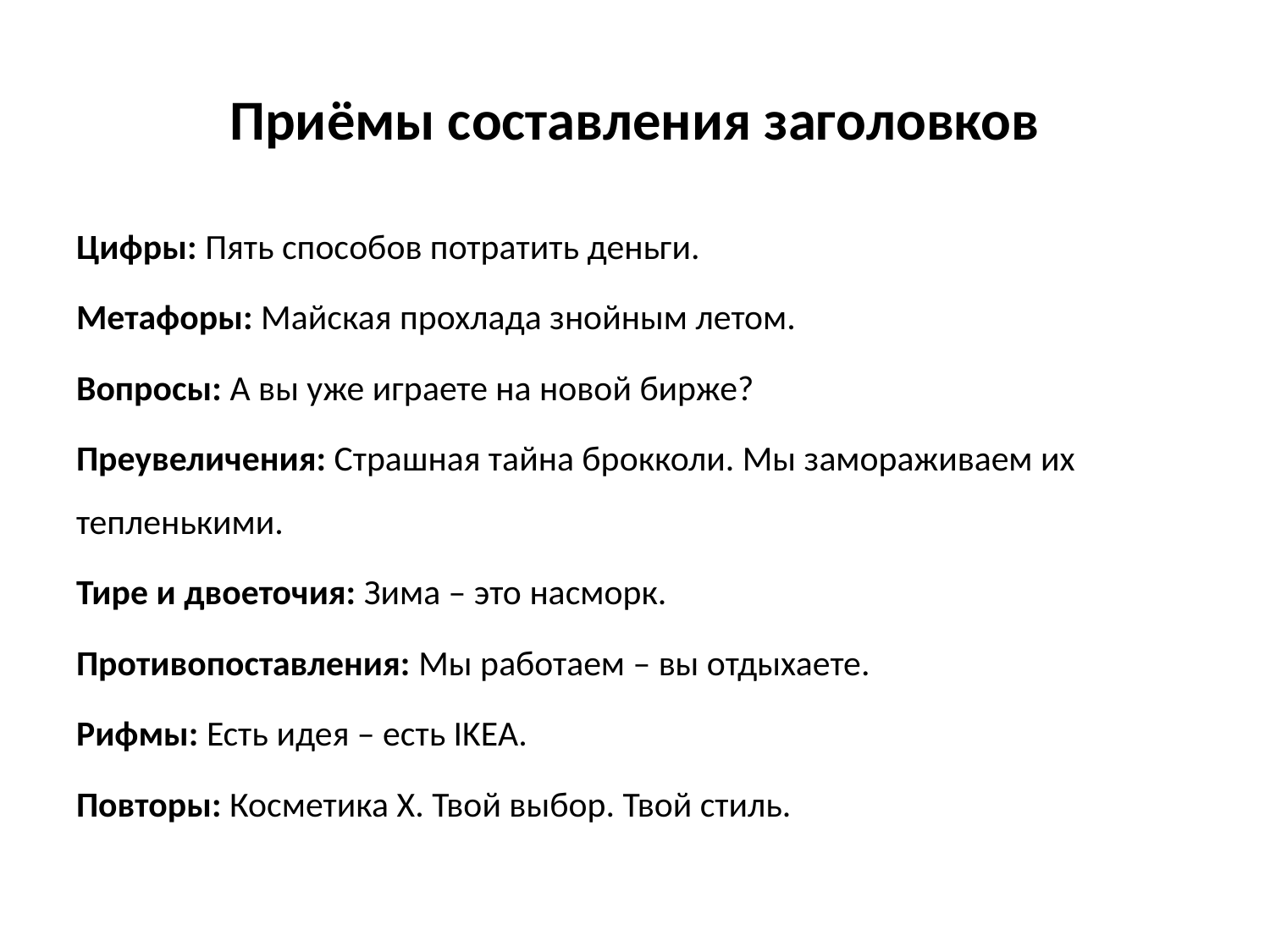

# Приёмы составления заголовков
Цифры: Пять способов потратить деньги.
Метафоры: Майская прохлада знойным летом.
Вопросы: А вы уже играете на новой бирже?
Преувеличения: Страшная тайна брокколи. Мы замораживаем их тепленькими.
Тире и двоеточия: Зима – это насморк.
Противопоставления: Мы работаем – вы отдыхаете.
Рифмы: Есть идея – есть IKEA.
Повторы: Косметика Х. Твой выбор. Твой стиль.